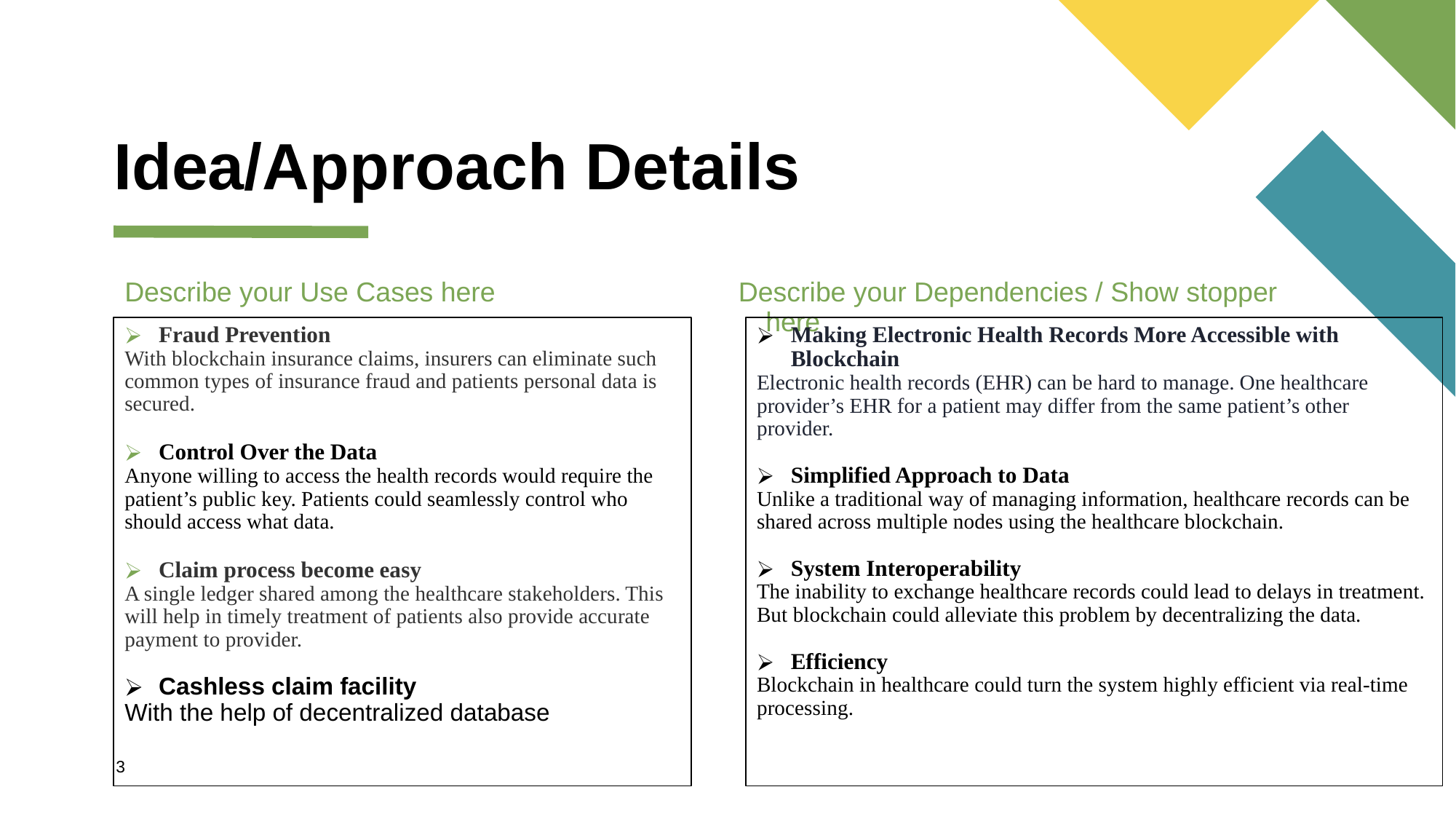

# Idea/Approach Details
Describe your Use Cases here
Describe your Dependencies / Show stopper here
Fraud Prevention
With blockchain insurance claims, insurers can eliminate such common types of insurance fraud and patients personal data is secured.

Control Over the Data
Anyone willing to access the health records would require the patient’s public key. Patients could seamlessly control who should access what data.

Claim process become easy
A single ledger shared among the healthcare stakeholders. This will help in timely treatment of patients also provide accurate payment to provider.

Cashless claim facility
With the help of decentralized database
Making Electronic Health Records More Accessible with Blockchain
Electronic health records (EHR) can be hard to manage. One healthcare provider’s EHR for a patient may differ from the same patient’s other provider.

Simplified Approach to Data
Unlike a traditional way of managing information, healthcare records can be shared across multiple nodes using the healthcare blockchain.

System Interoperability
The inability to exchange healthcare records could lead to delays in treatment. But blockchain could alleviate this problem by decentralizing the data.

Efficiency
Blockchain in healthcare could turn the system highly efficient via real-time processing.

3